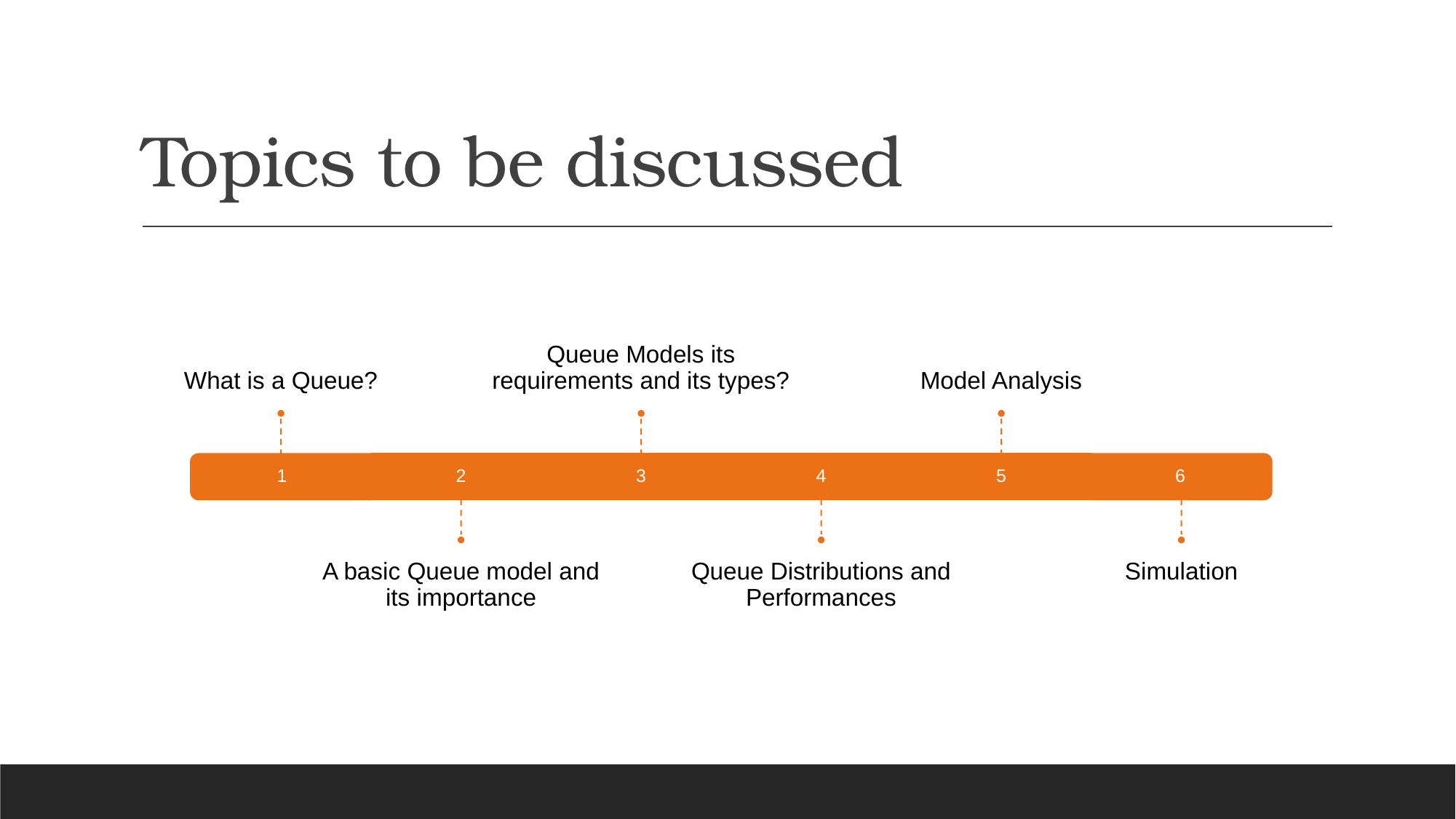

# Topics to be discussed
1
What is a Queue?
2
A basic Queue model and its importance
3
Queue Models its requirements and its types?
4
Queue Distributions and Performances
5
Model Analysis
6
Simulation